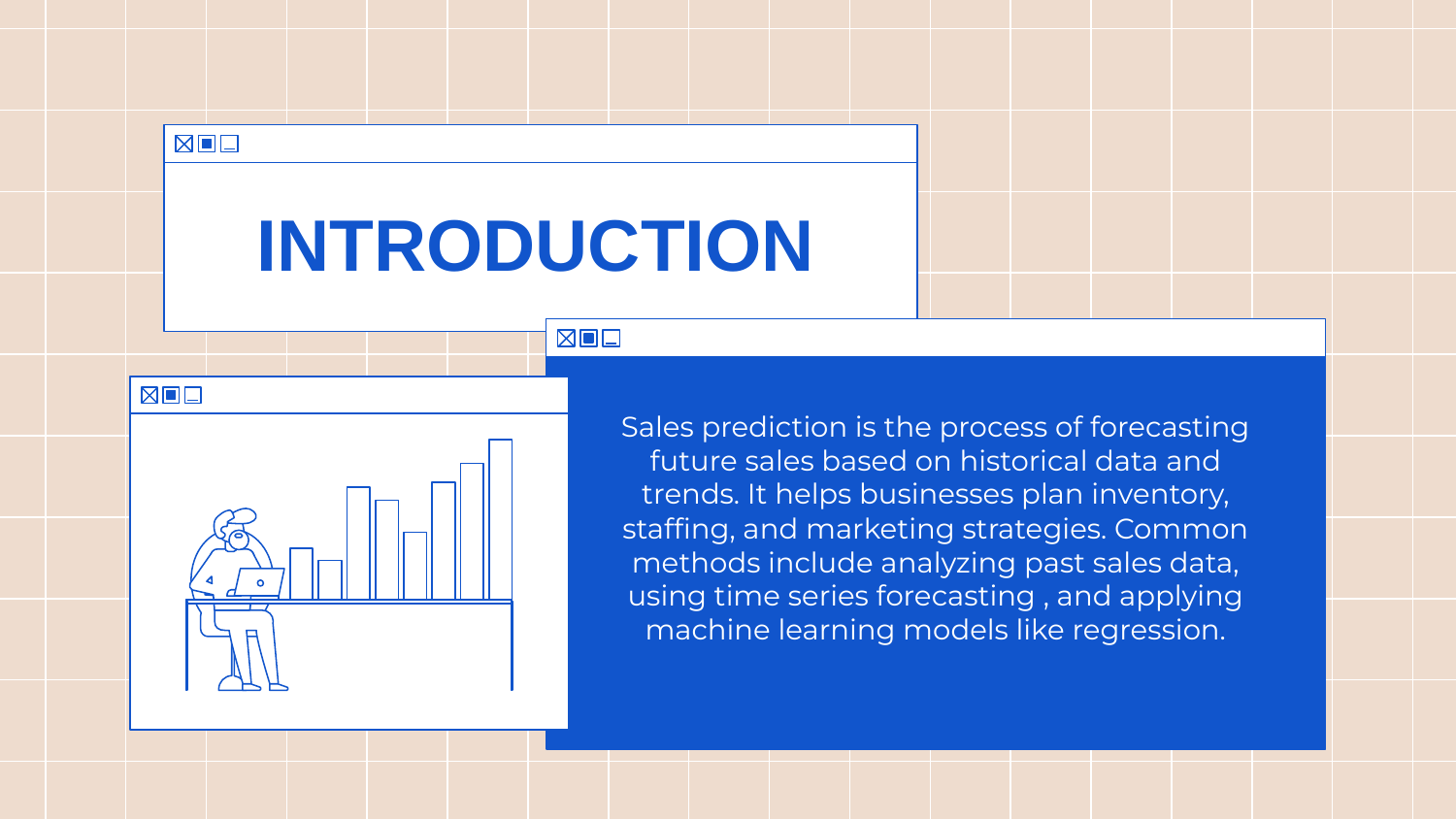

# INTRODUCTION

Sales prediction is the process of forecasting future sales based on historical data and trends. It helps businesses plan inventory, staffing, and marketing strategies. Common methods include analyzing past sales data, using time series forecasting , and applying machine learning models like regression.